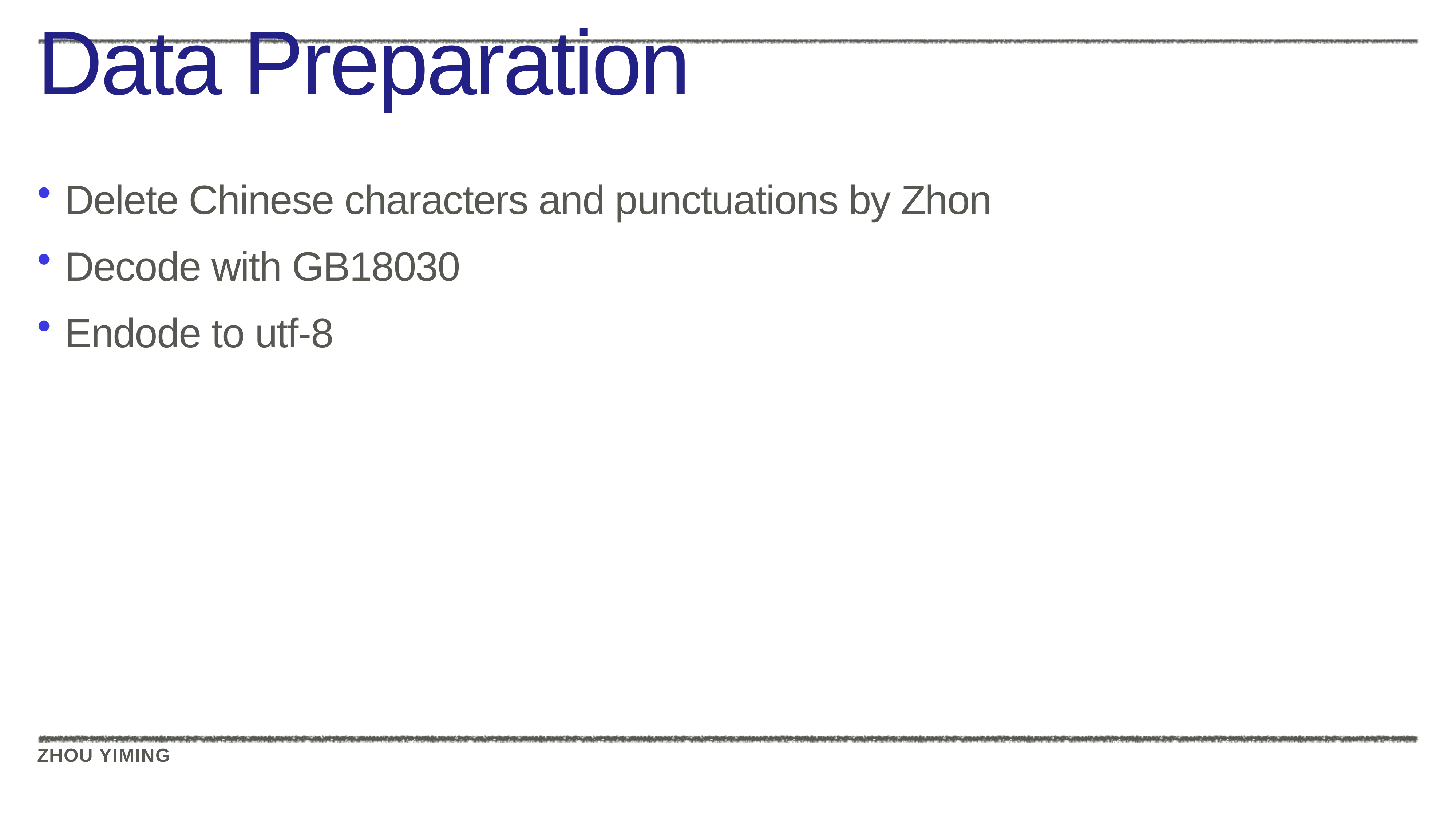

# Data Preparation
Delete Chinese characters and punctuations by Zhon
Decode with GB18030
Endode to utf-8
ZHou yiming